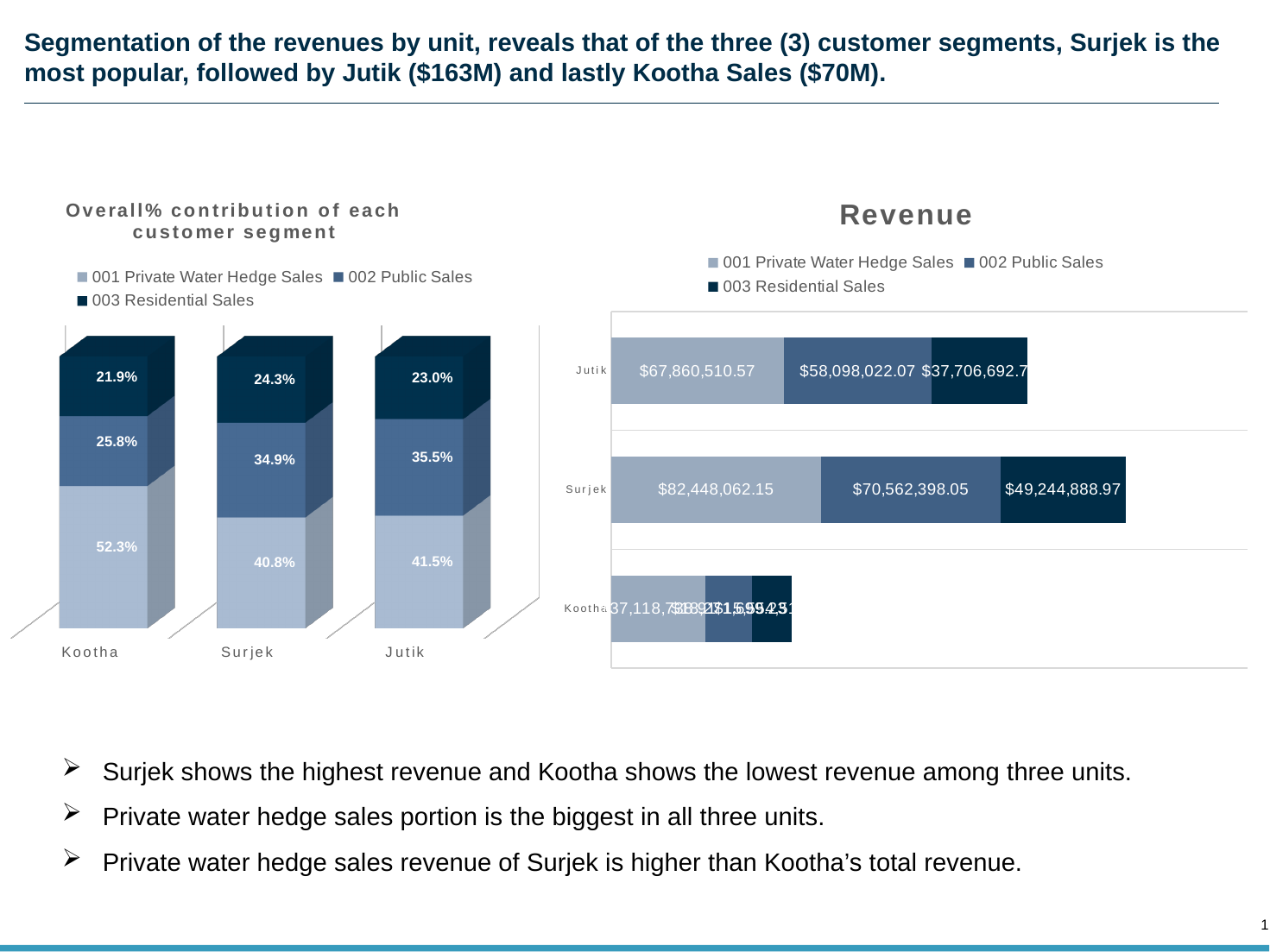

# Segmentation of the revenues by unit, reveals that of the three (3) customer segments, Surjek is the  most popular, followed by Jutik ($163M) and lastly Kootha Sales ($70M).

### Chart: Revenue

| Category | 001 Private Water Hedge Sales | 002 Public Sales | 003 Residential Sales |
|---|---|---|---|
| Kootha | 37118738.90864999 | 18271699.227782957 | 15554519.161720002 |
| Surjek | 82448062.15375002 | 70562398.04710001 | 49244888.96814999 |
| Jutik | 67860510.57375 | 58098022.0743 | 37706692.728949994 |

[unsupported chart]

Surjek shows the highest revenue and Kootha shows the lowest revenue among three units.
Private water hedge sales portion is the biggest in all three units.
Private water hedge sales revenue of Surjek is higher than Kootha’s total revenue.